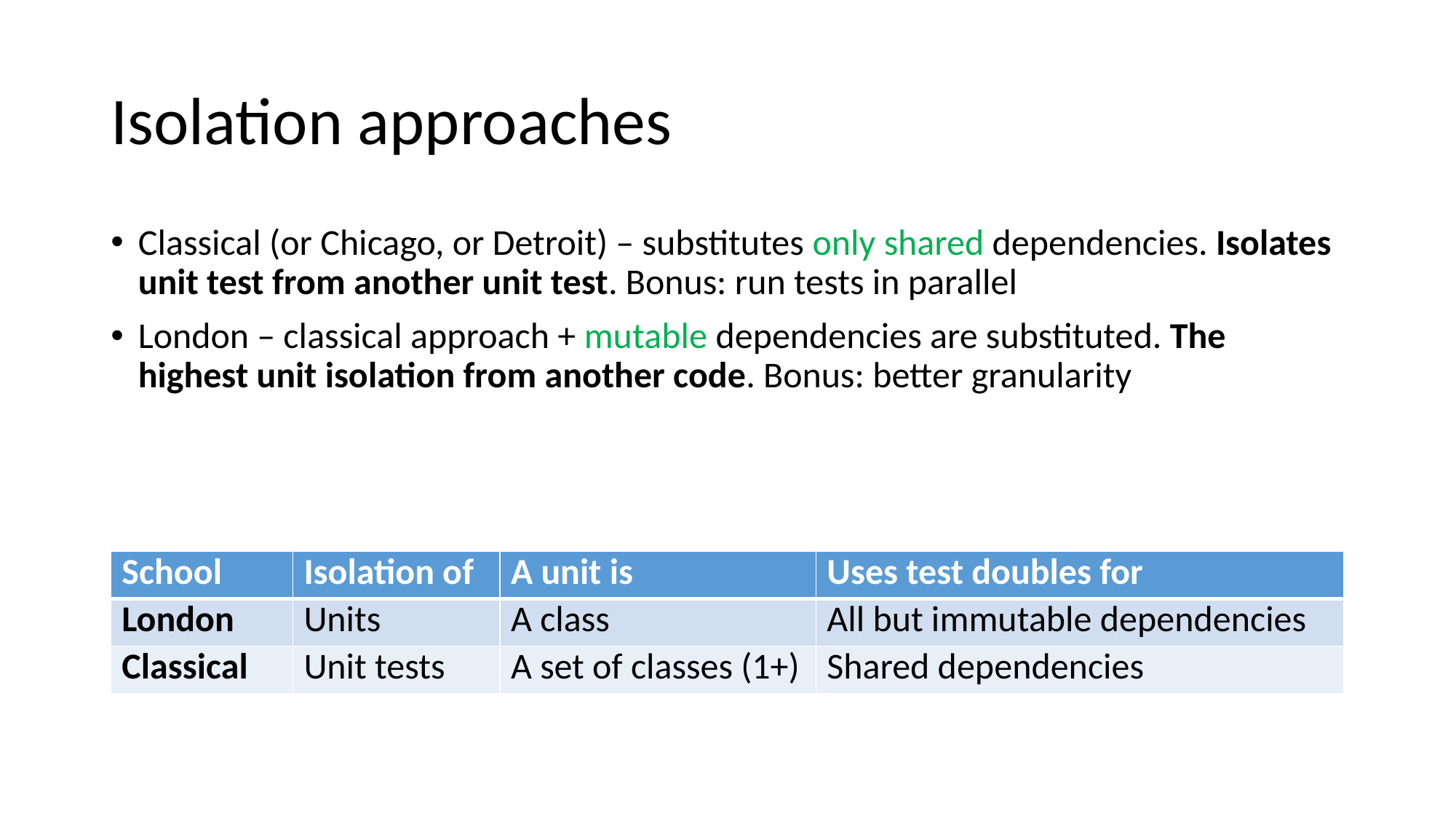

# Isolation approaches
Classical (or Chicago, or Detroit) – substitutes only shared dependencies. Isolates unit test from another unit test. Bonus: run tests in parallel
London – classical approach + mutable dependencies are substituted. The highest unit isolation from another code. Bonus: better granularity
| School | Isolation of | A unit is | Uses test doubles for |
| --- | --- | --- | --- |
| London | Units | A class | All but immutable dependencies |
| Classical | Unit tests | A set of classes (1+) | Shared dependencies |